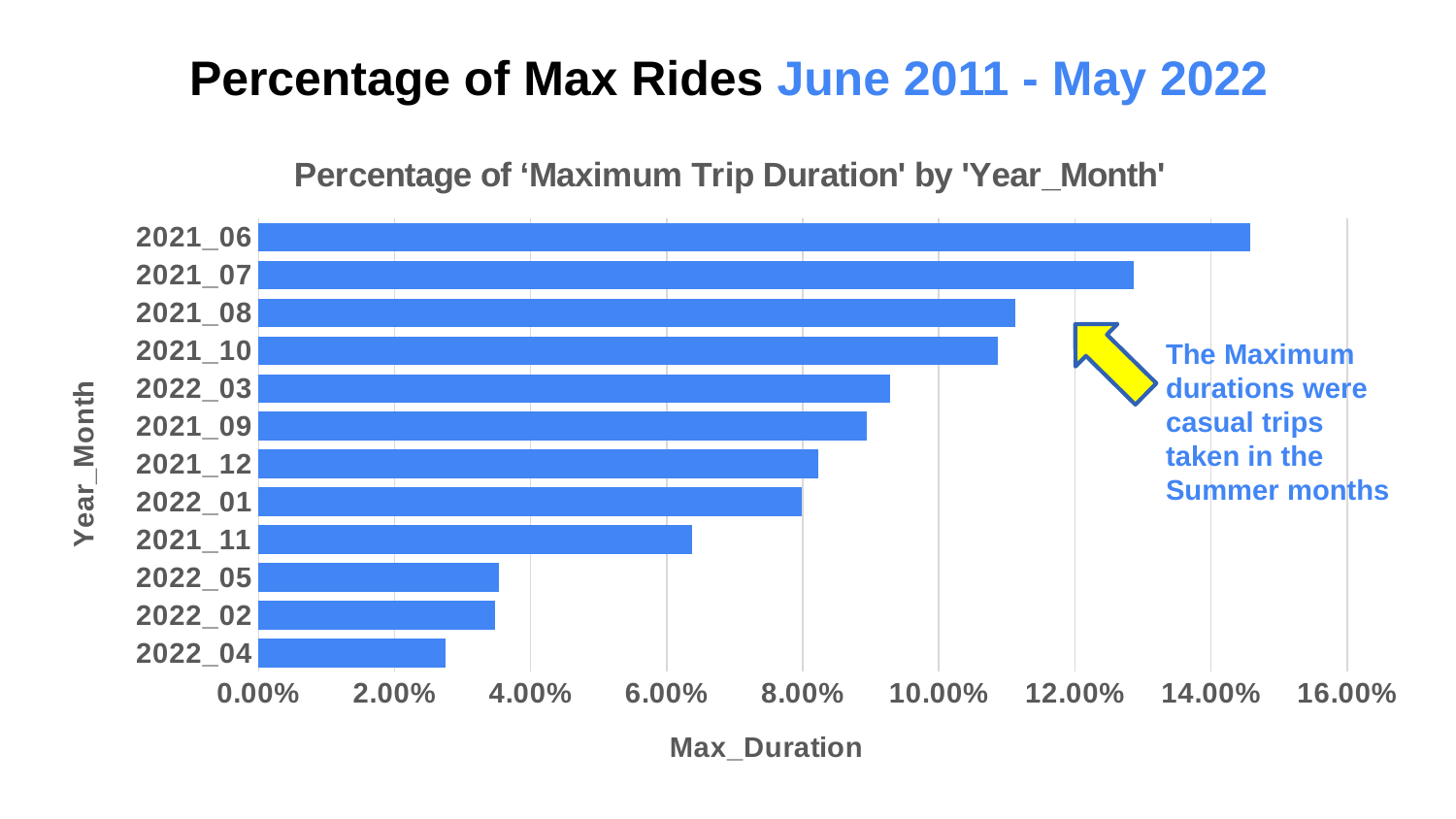

Percentage of Max Rides June 2011 - May 2022

### Chart: Percentage of ‘Maximum Trip Duration' by 'Year_Month'

| Category | Total |
|---|---|
| 2021_06 | 0.1458084226862991 |
| 2021_07 | 0.1286414282158527 |
| 2021_08 | 0.1111938076808574 |
| 2021_10 | 0.1086291294735455 |
| 2022_03 | 0.09280425965963719 |
| 2021_09 | 0.08938550212543742 |
| 2021_12 | 0.0823112850721575 |
| 2022_01 | 0.07984421593077565 |
| 2021_11 | 0.06375092118555971 |
| 2022_05 | 0.035356443906510035 |
| 2022_02 | 0.03479031132411579 |
| 2022_04 | 0.02748427273925202 |
The Maximum durations were casual trips taken in the Summer months